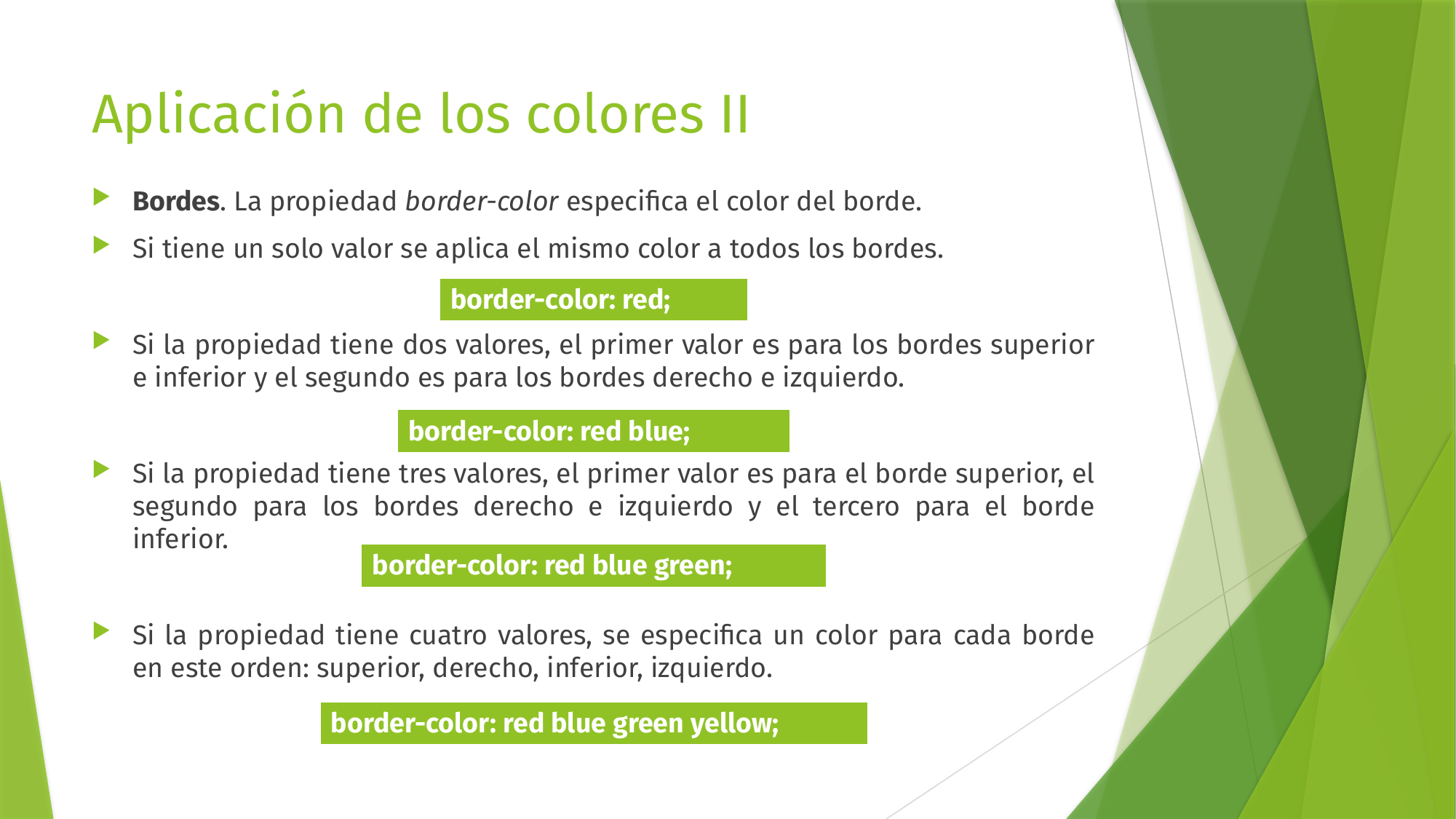

# Aplicación de los colores II
Bordes. La propiedad border-color especifica el color del borde.
Si tiene un solo valor se aplica el mismo color a todos los bordes.

Si la propiedad tiene dos valores, el primer valor es para los bordes superior e inferior y el segundo es para los bordes derecho e izquierdo.

Si la propiedad tiene tres valores, el primer valor es para el borde superior, el segundo para los bordes derecho e izquierdo y el tercero para el borde inferior.

Si la propiedad tiene cuatro valores, se especifica un color para cada borde en este orden: superior, derecho, inferior, izquierdo.
| border-color: red; |
| --- |
| border-color: red blue; |
| --- |
| border-color: red blue green; |
| --- |
| border-color: red blue green yellow; |
| --- |